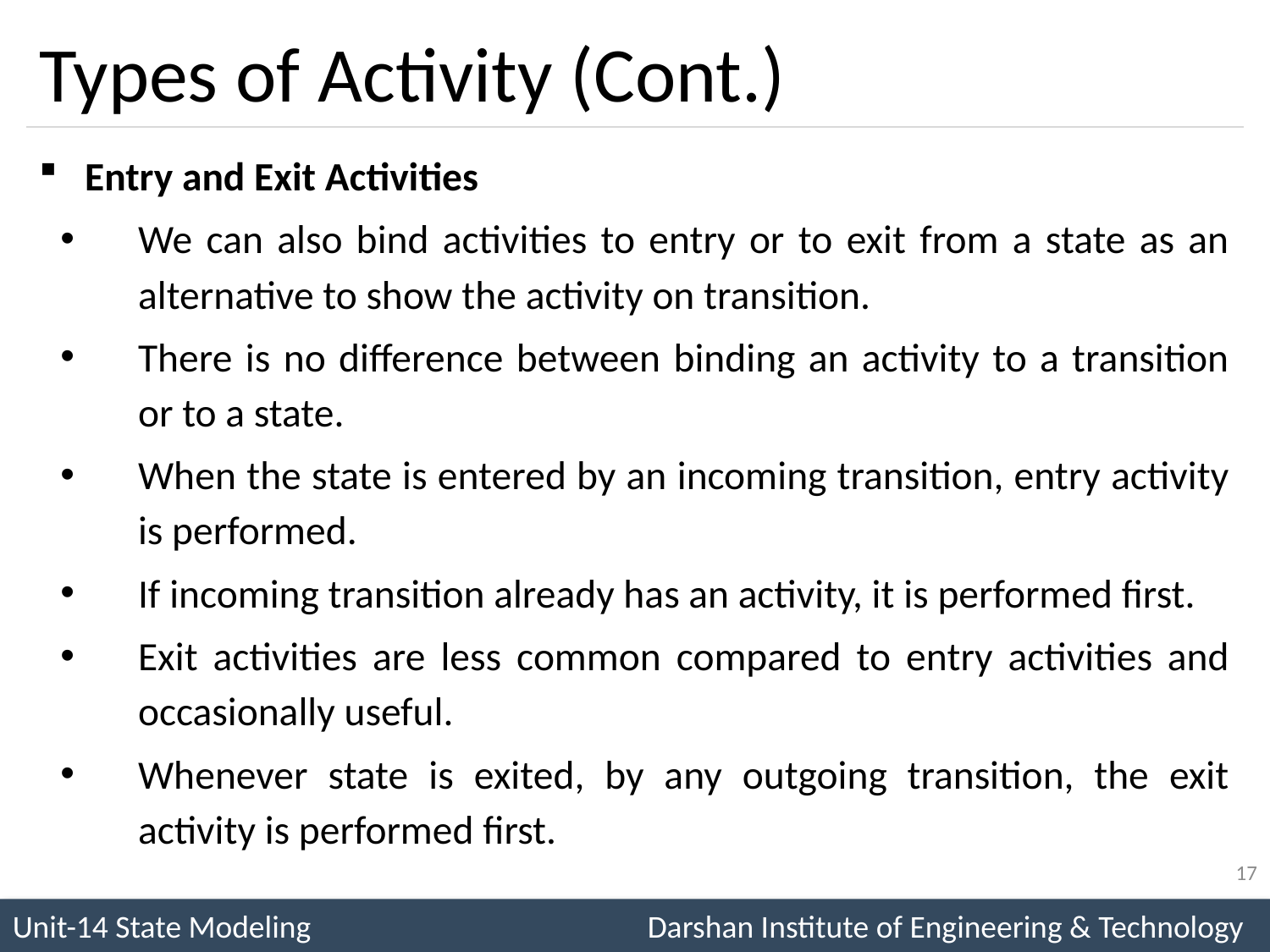

# Types of Activity (Cont.)
Entry and Exit Activities
We can also bind activities to entry or to exit from a state as an alternative to show the activity on transition.
There is no difference between binding an activity to a transition or to a state.
When the state is entered by an incoming transition, entry activity is performed.
If incoming transition already has an activity, it is performed first.
Exit activities are less common compared to entry activities and occasionally useful.
Whenever state is exited, by any outgoing transition, the exit activity is performed first.
17